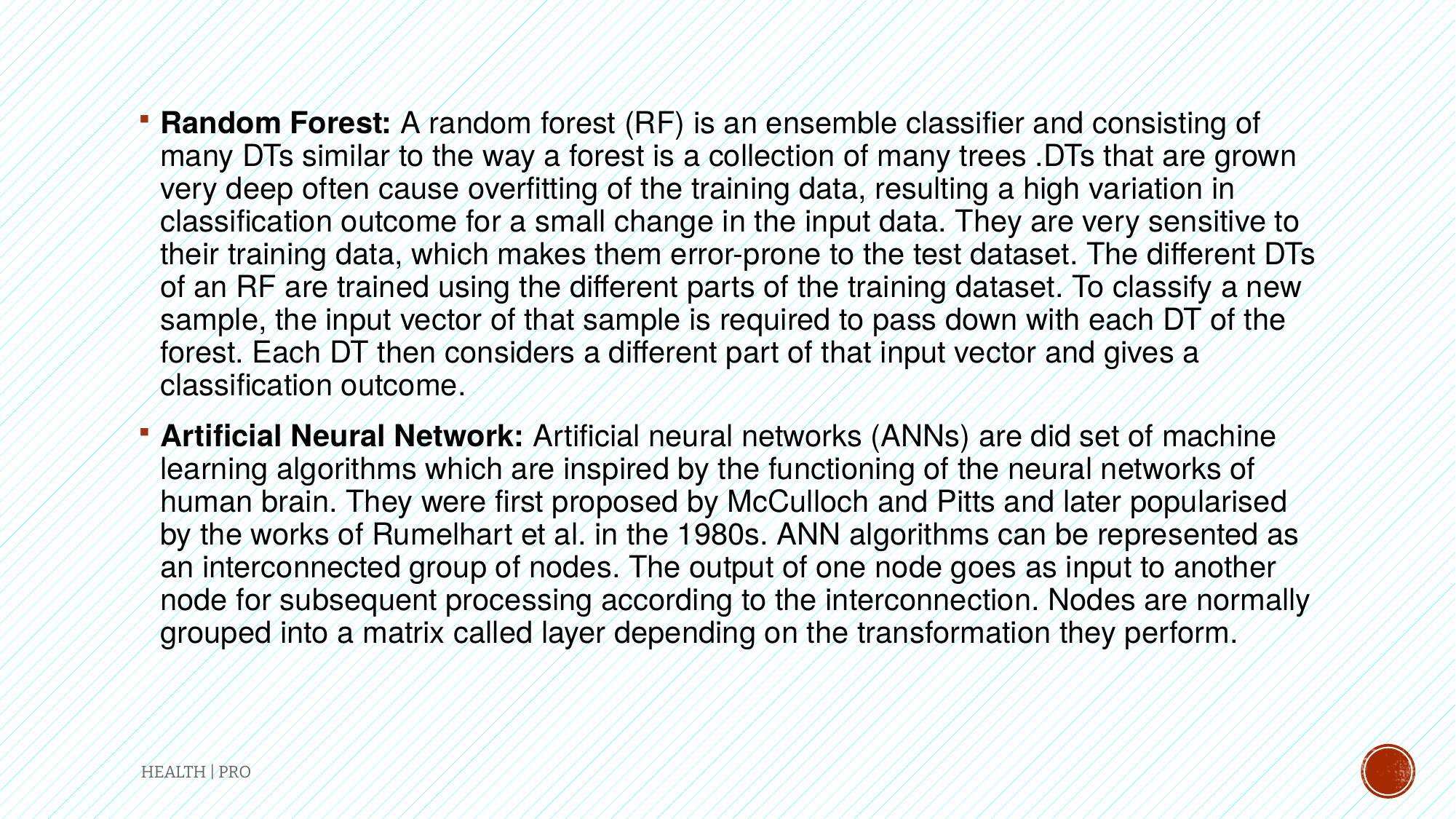

Random Forest: A random forest (RF) is an ensemble classifier and consisting of many DTs similar to the way a forest is a collection of many trees .DTs that are grown very deep often cause overfitting of the training data, resulting a high variation in classification outcome for a small change in the input data. They are very sensitive to their training data, which makes them error-prone to the test dataset. The different DTs of an RF are trained using the different parts of the training dataset. To classify a new sample, the input vector of that sample is required to pass down with each DT of the forest. Each DT then considers a different part of that input vector and gives a classification outcome.
Artificial Neural Network: Artificial neural networks (ANNs) are did set of machine learning algorithms which are inspired by the functioning of the neural networks of human brain. They were first proposed by McCulloch and Pitts and later popularised by the works of Rumelhart et al. in the 1980s. ANN algorithms can be represented as an interconnected group of nodes. The output of one node goes as input to another node for subsequent processing according to the interconnection. Nodes are normally grouped into a matrix called layer depending on the transformation they perform.

HEALTH | PRO